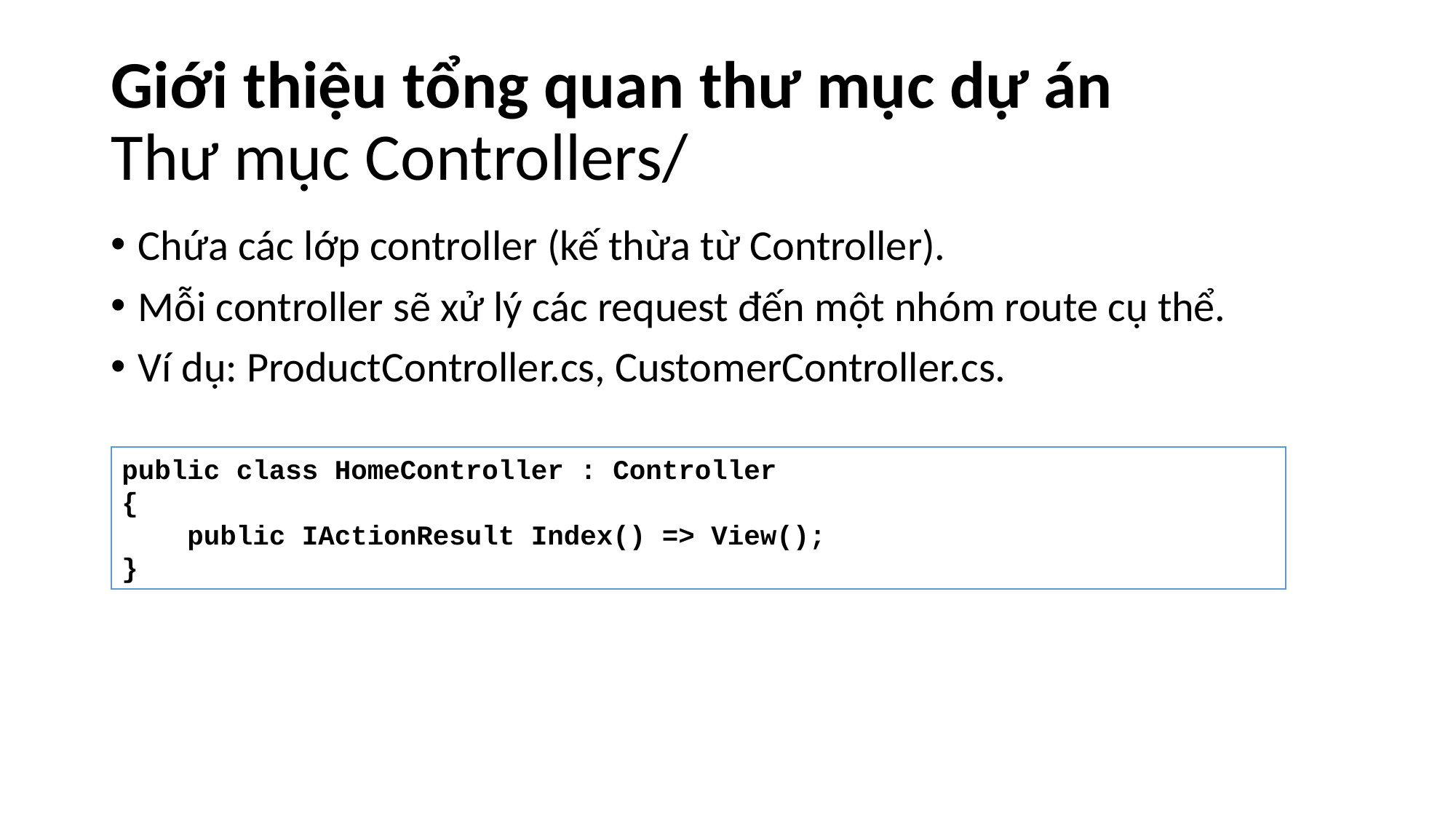

# Giới thiệu tổng quan thư mục dự án Thư mục Controllers/
Chứa các lớp controller (kế thừa từ Controller).
Mỗi controller sẽ xử lý các request đến một nhóm route cụ thể.
Ví dụ: ProductController.cs, CustomerController.cs.
public class HomeController : Controller
{
    public IActionResult Index() => View();
}